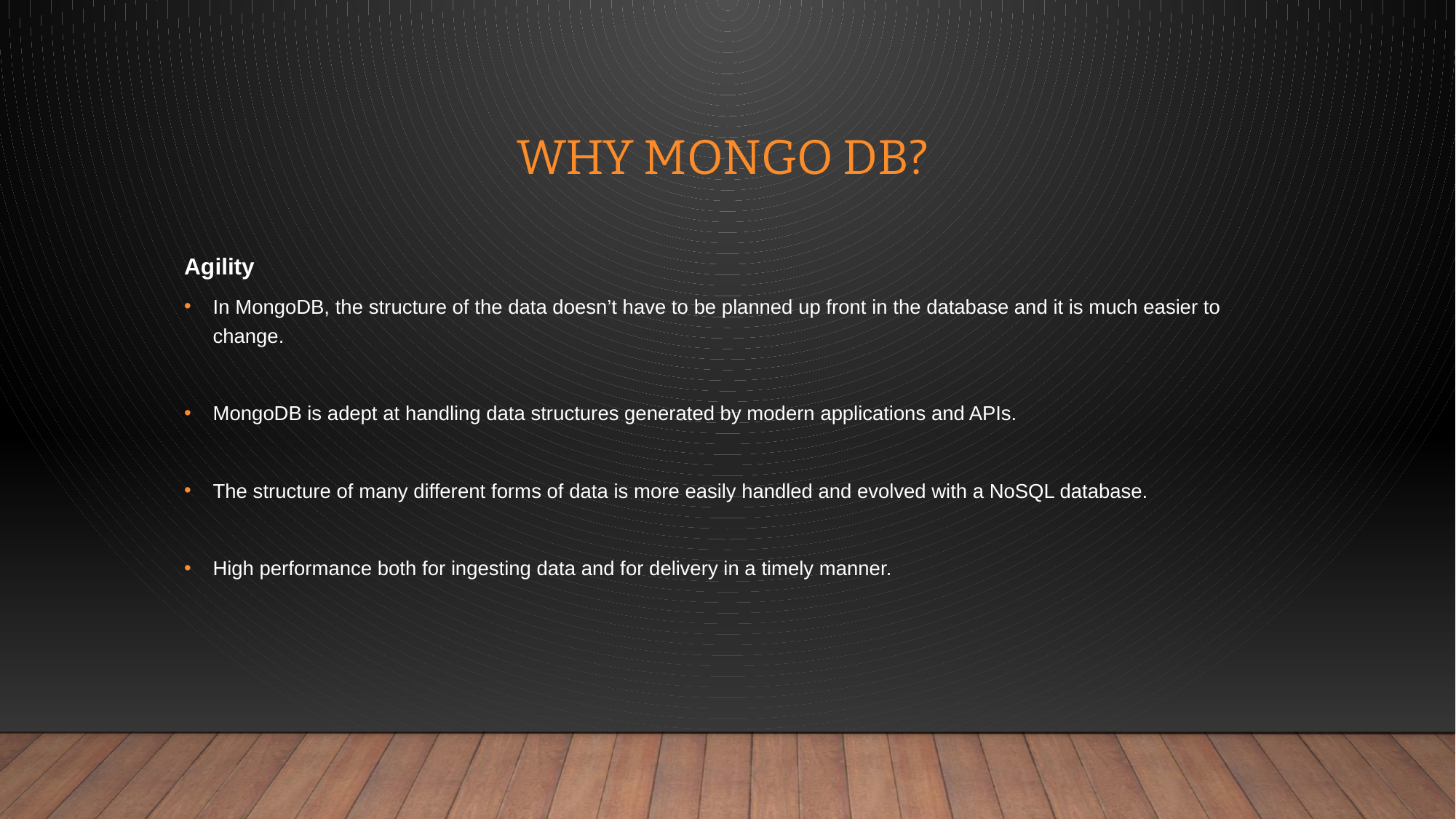

# Why Mongo DB?
Agility
In MongoDB, the structure of the data doesn’t have to be planned up front in the database and it is much easier to change.

MongoDB is adept at handling data structures generated by modern applications and APIs.

The structure of many different forms of data is more easily handled and evolved with a NoSQL database.

High performance both for ingesting data and for delivery in a timely manner.